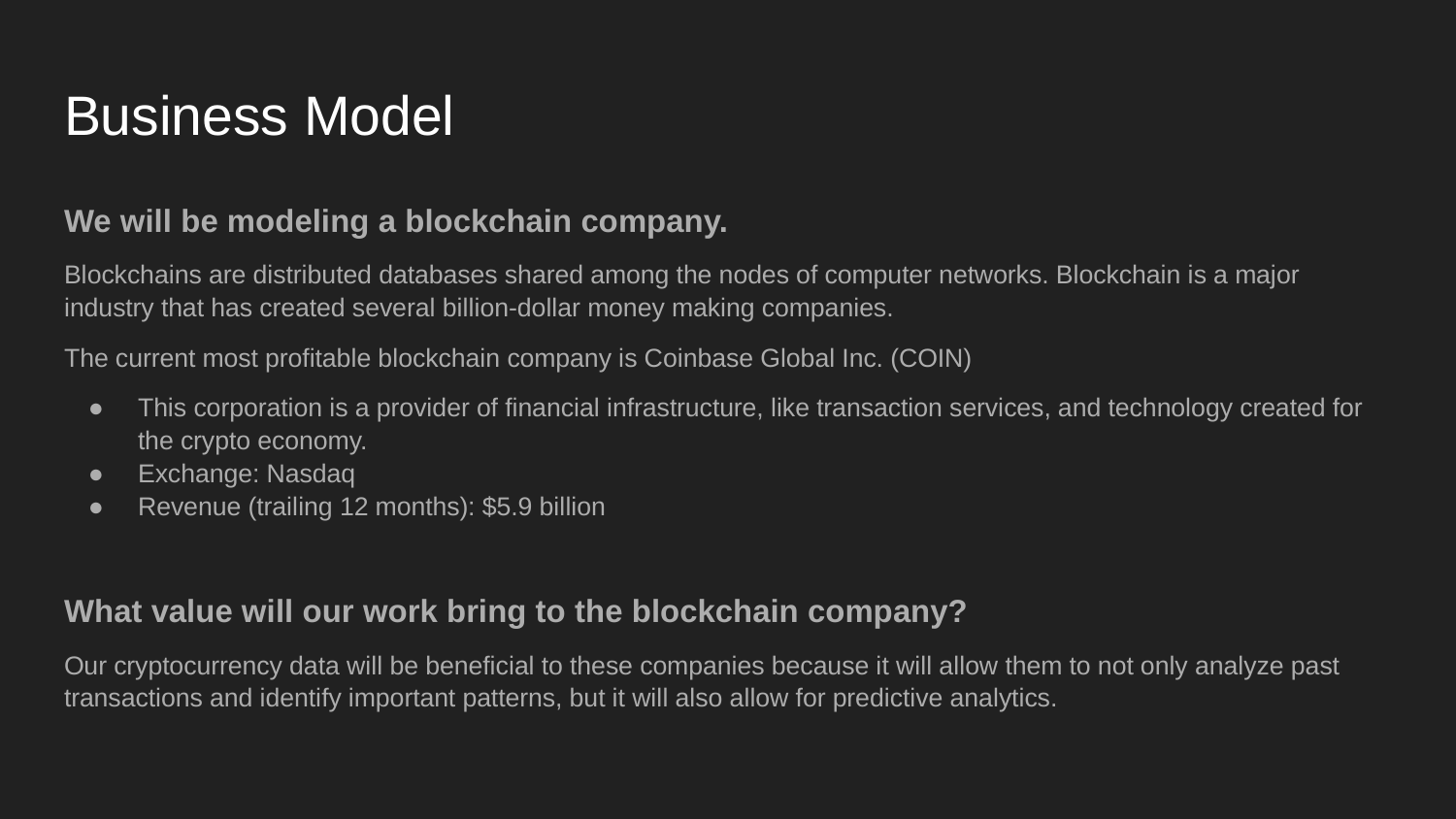

# Business Model
We will be modeling a blockchain company.
Blockchains are distributed databases shared among the nodes of computer networks. Blockchain is a major industry that has created several billion-dollar money making companies.
The current most profitable blockchain company is Coinbase Global Inc. (COIN)
This corporation is a provider of financial infrastructure, like transaction services, and technology created for the crypto economy.
Exchange: Nasdaq
Revenue (trailing 12 months): $5.9 billion

What value will our work bring to the blockchain company?
Our cryptocurrency data will be beneficial to these companies because it will allow them to not only analyze past transactions and identify important patterns, but it will also allow for predictive analytics.